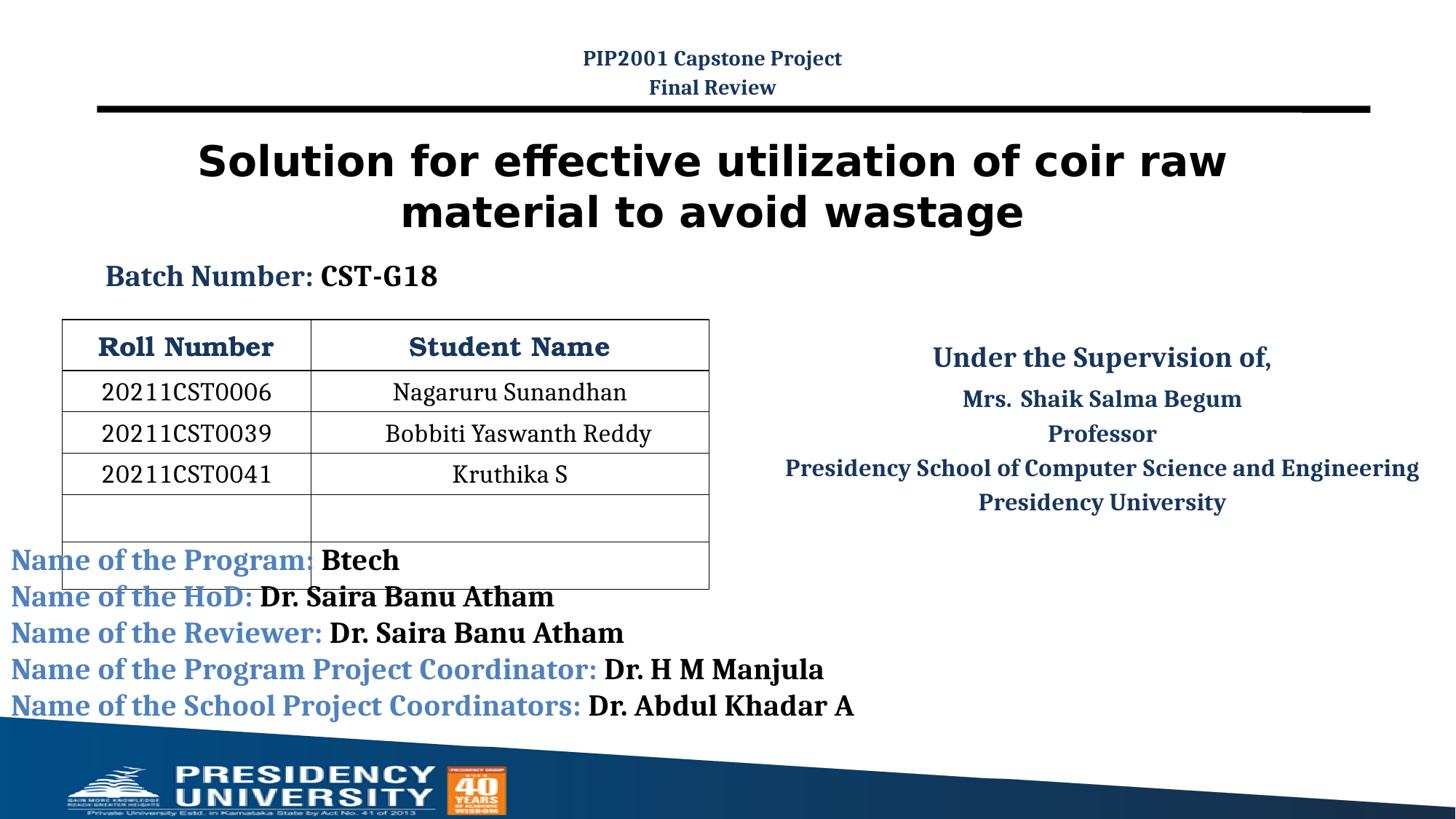

PIP2001 Capstone Project
Final Review
# Solution for effective utilization of coir raw material to avoid wastage
Batch Number: CST-G18

Under the Supervision of,
Mrs. Shaik Salma Begum
Professor
Presidency School of Computer Science and Engineering
Presidency University

|  |  |
| --- | --- |
|  |  |
|  |  |
|  |  |
| Roll Number | Student Name |
| --- | --- |
| 20211CST0006 | Nagaruru Sunandhan |
| 20211CST0039 | Bobbiti Yaswanth Reddy |
| 20211CST0041 | Kruthika S |
|  |  |
|  |  |
Name of the Program: Btech
Name of the HoD: Dr. Saira Banu Atham
Name of the Reviewer: Dr. Saira Banu Atham
Name of the Program Project Coordinator: Dr. H M Manjula
Name of the School Project Coordinators: Dr. Abdul Khadar A